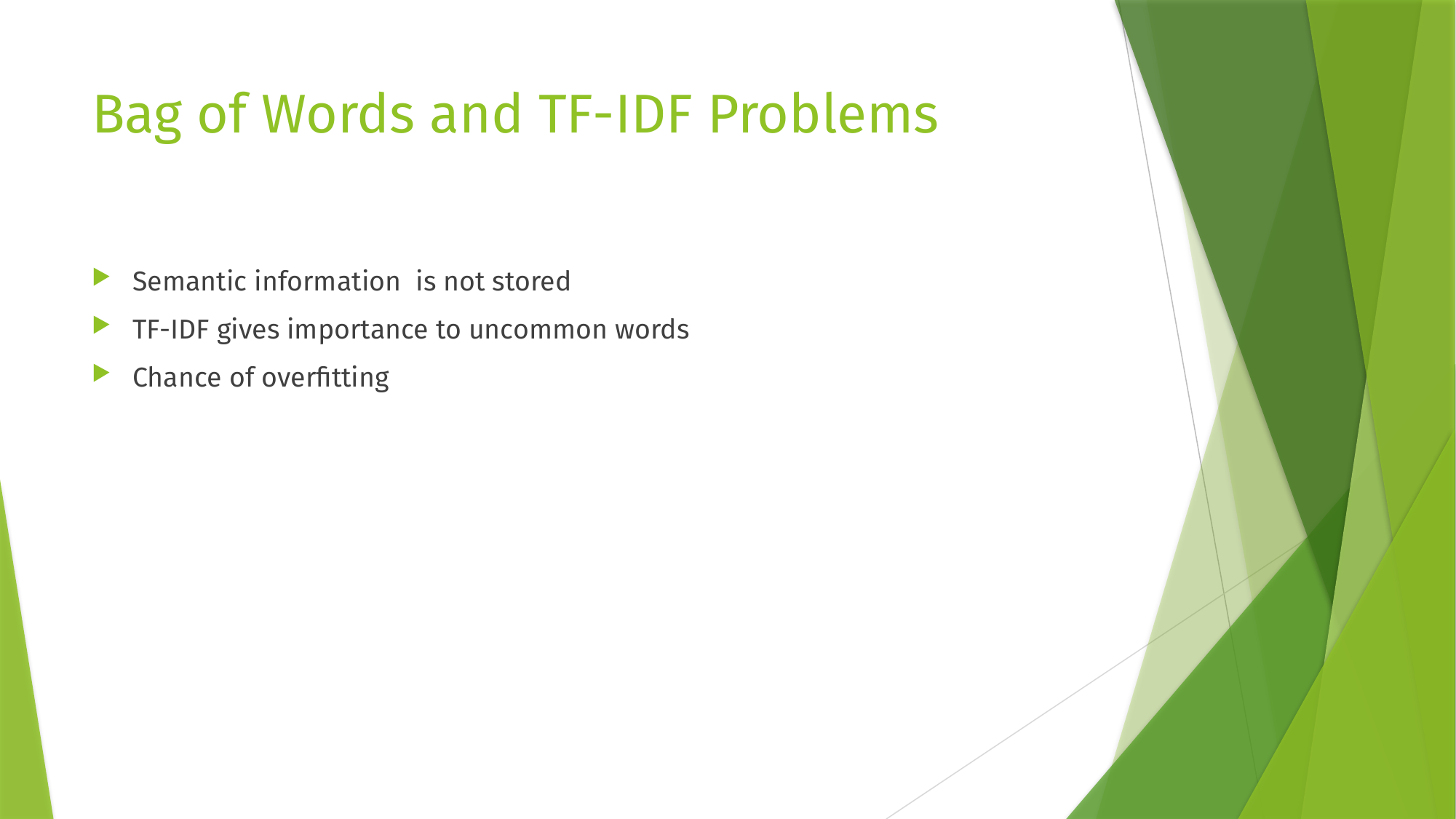

# Bag of Words and TF-IDF Problems
Semantic information  is not stored
TF-IDF gives importance to uncommon words
Chance of overfitting